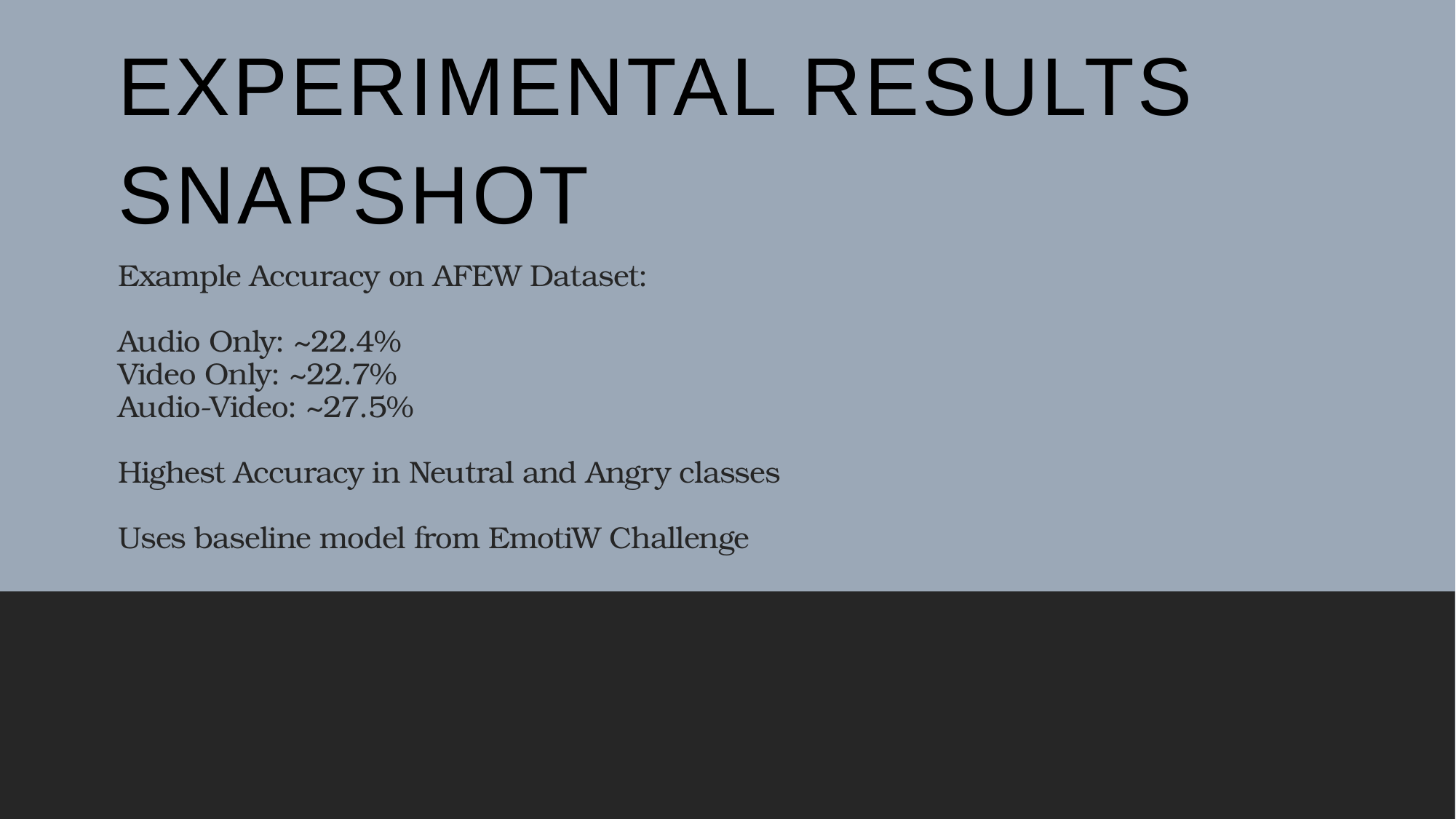

Experimental Results Snapshot
# Example Accuracy on AFEW Dataset: Audio Only: ~22.4% Video Only: ~22.7% Audio-Video: ~27.5% Highest Accuracy in Neutral and Angry classes Uses baseline model from EmotiW Challenge